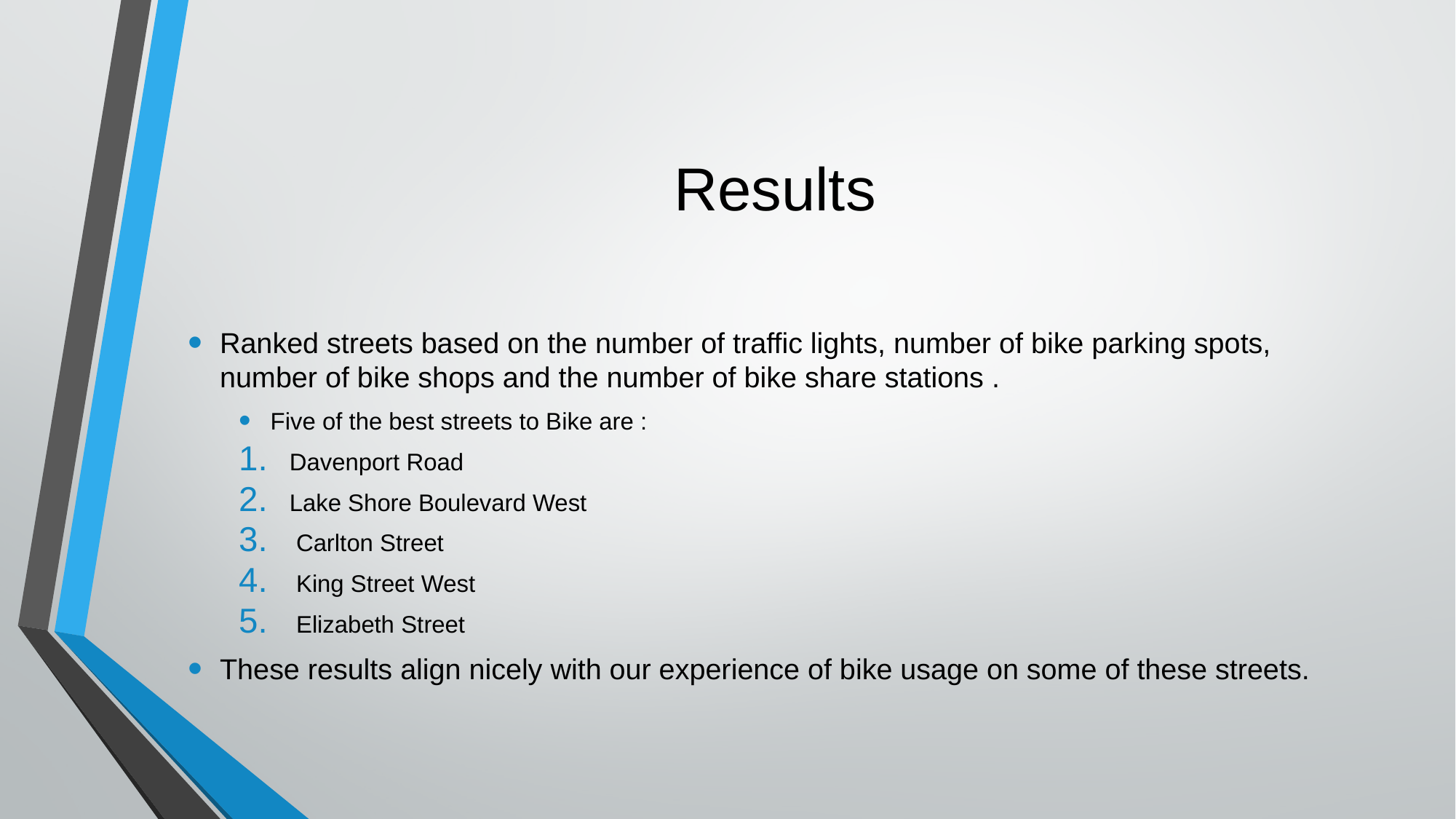

# Results
Ranked streets based on the number of traffic lights, number of bike parking spots, number of bike shops and the number of bike share stations .
Five of the best streets to Bike are :
Davenport Road
Lake Shore Boulevard West
 Carlton Street
 King Street West
 Elizabeth Street
These results align nicely with our experience of bike usage on some of these streets.